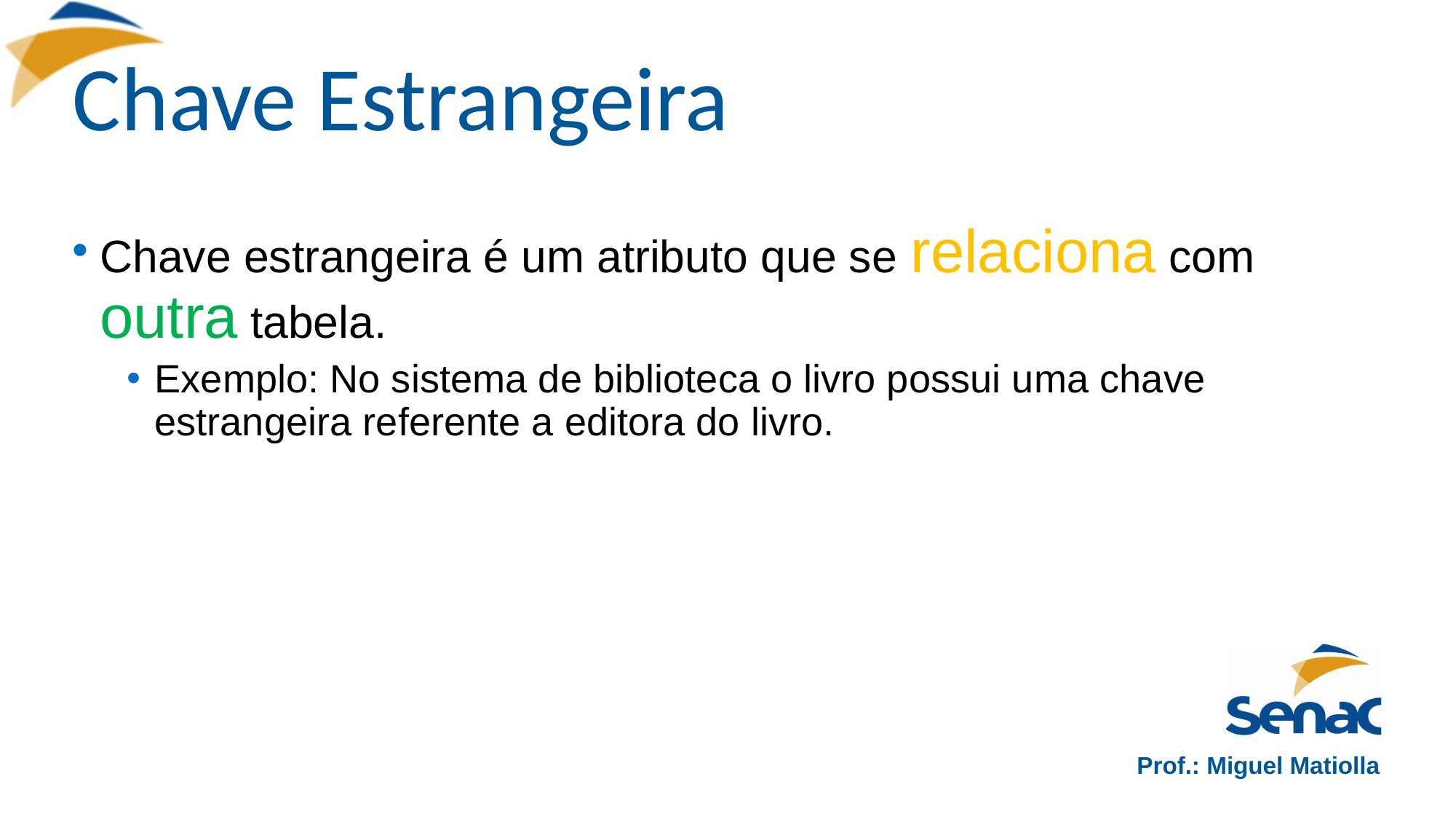

# Chave Estrangeira
Chave estrangeira é um atributo que se relaciona com outra tabela.
Exemplo: No sistema de biblioteca o livro possui uma chave estrangeira referente a editora do livro.